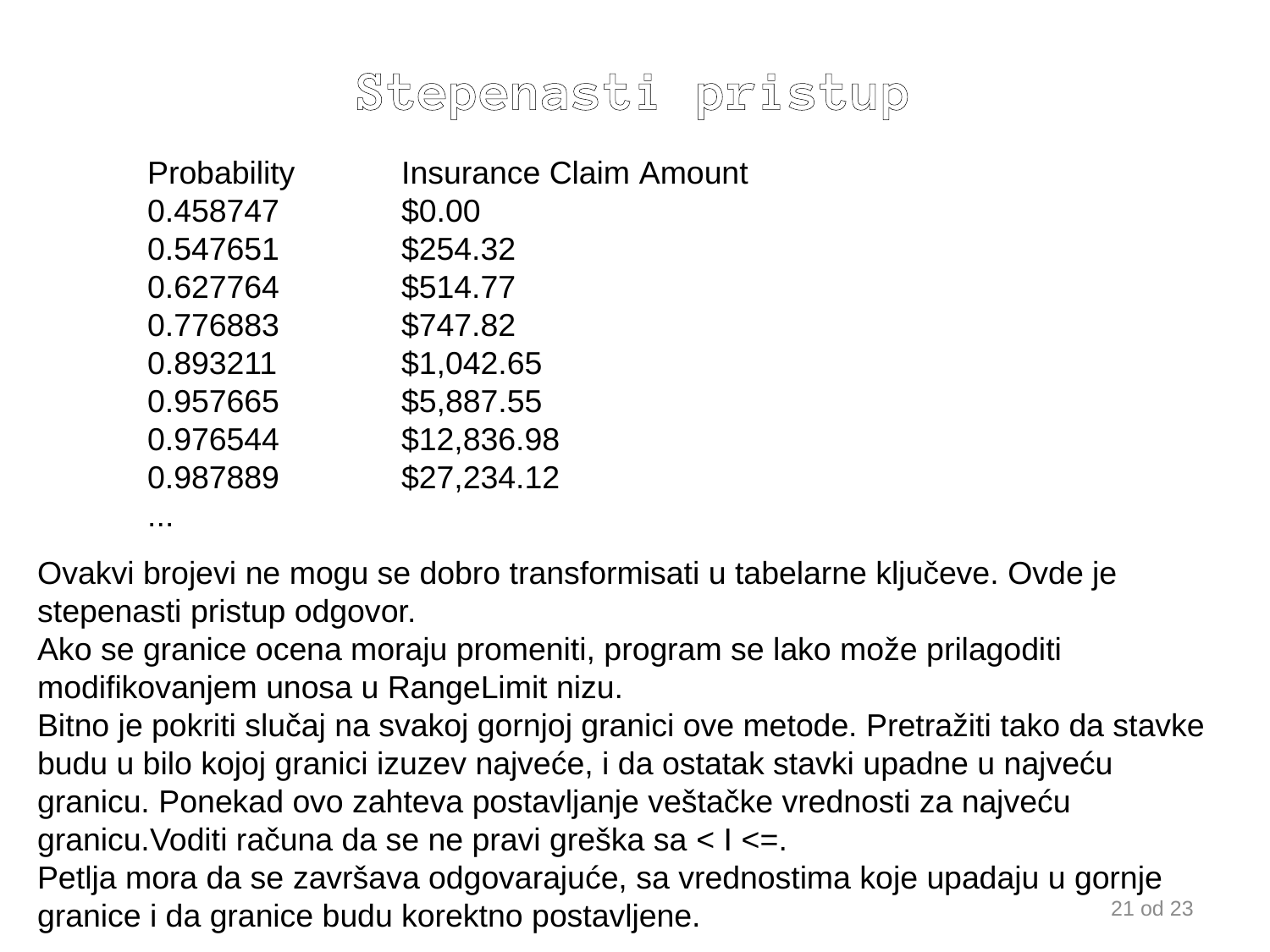

# Stepenasti pristup
Probability 	Insurance Claim Amount
0.458747 	$0.00
0.547651 	$254.32
0.627764 	$514.77
0.776883 	$747.82
0.893211 	$1,042.65
0.957665 	$5,887.55
0.976544 	$12,836.98
0.987889 	$27,234.12
...

Ovakvi brojevi ne mogu se dobro transformisati u tabelarne ključeve. Ovde je stepenasti pristup odgovor.
Ako se granice ocena moraju promeniti, program se lako može prilagoditi modifikovanjem unosa u RangeLimit nizu.
Bitno je pokriti slučaj na svakoj gornjoj granici ove metode. Pretražiti tako da stavke budu u bilo kojoj granici izuzev najveće, i da ostatak stavki upadne u najveću granicu. Ponekad ovo zahteva postavljanje veštačke vrednosti za najveću granicu.Voditi računa da se ne pravi greška sa < I <=.
Petlja mora da se završava odgovarajuće, sa vrednostima koje upadaju u gornje granice i da granice budu korektno postavljene.
21 od 23